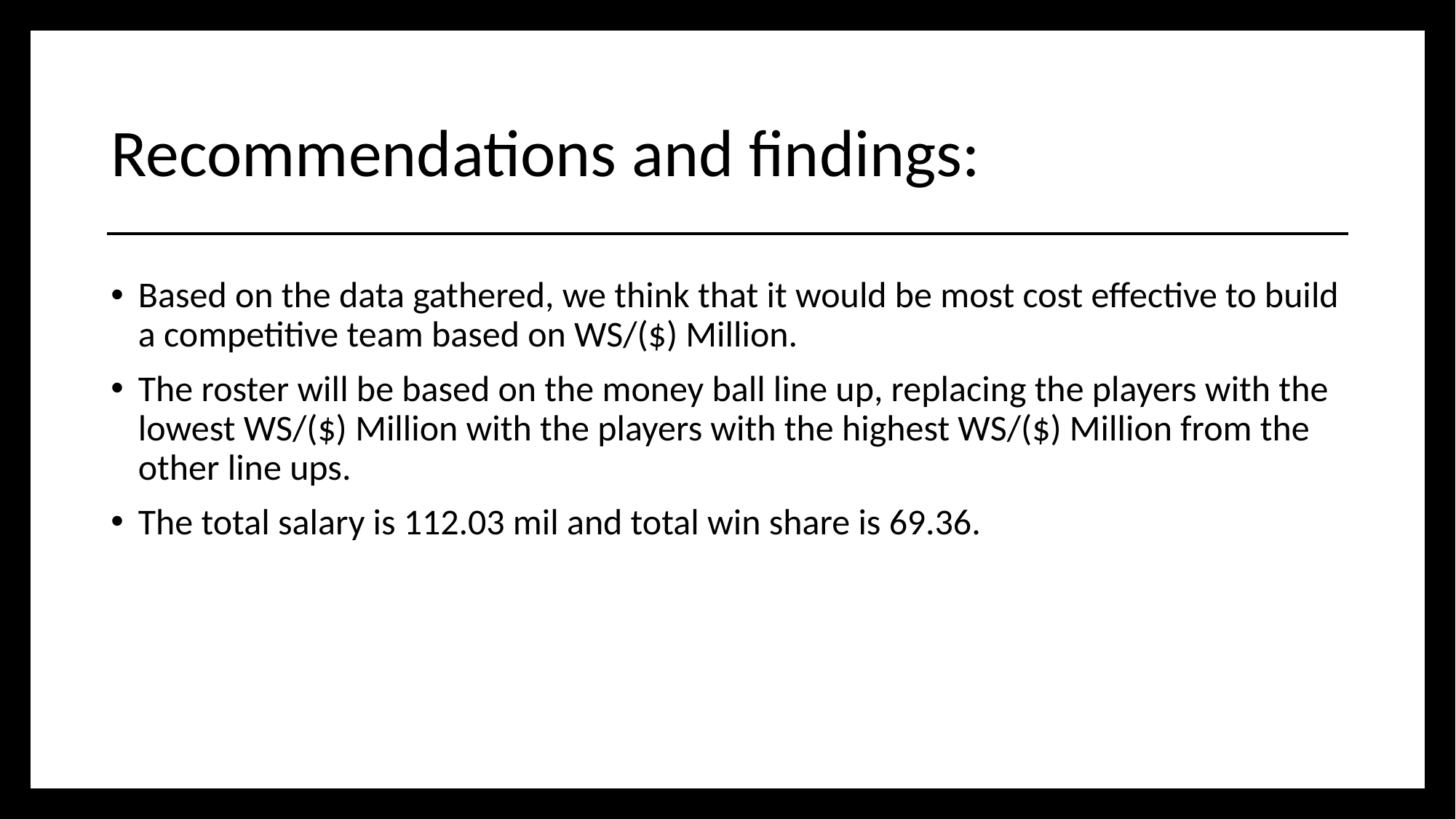

# Recommendations and findings:
Based on the data gathered, we think that it would be most cost effective to build a competitive team based on WS/($) Million.
The roster will be based on the money ball line up, replacing the players with the lowest WS/($) Million with the players with the highest WS/($) Million from the other line ups.
The total salary is 112.03 mil and total win share is 69.36.